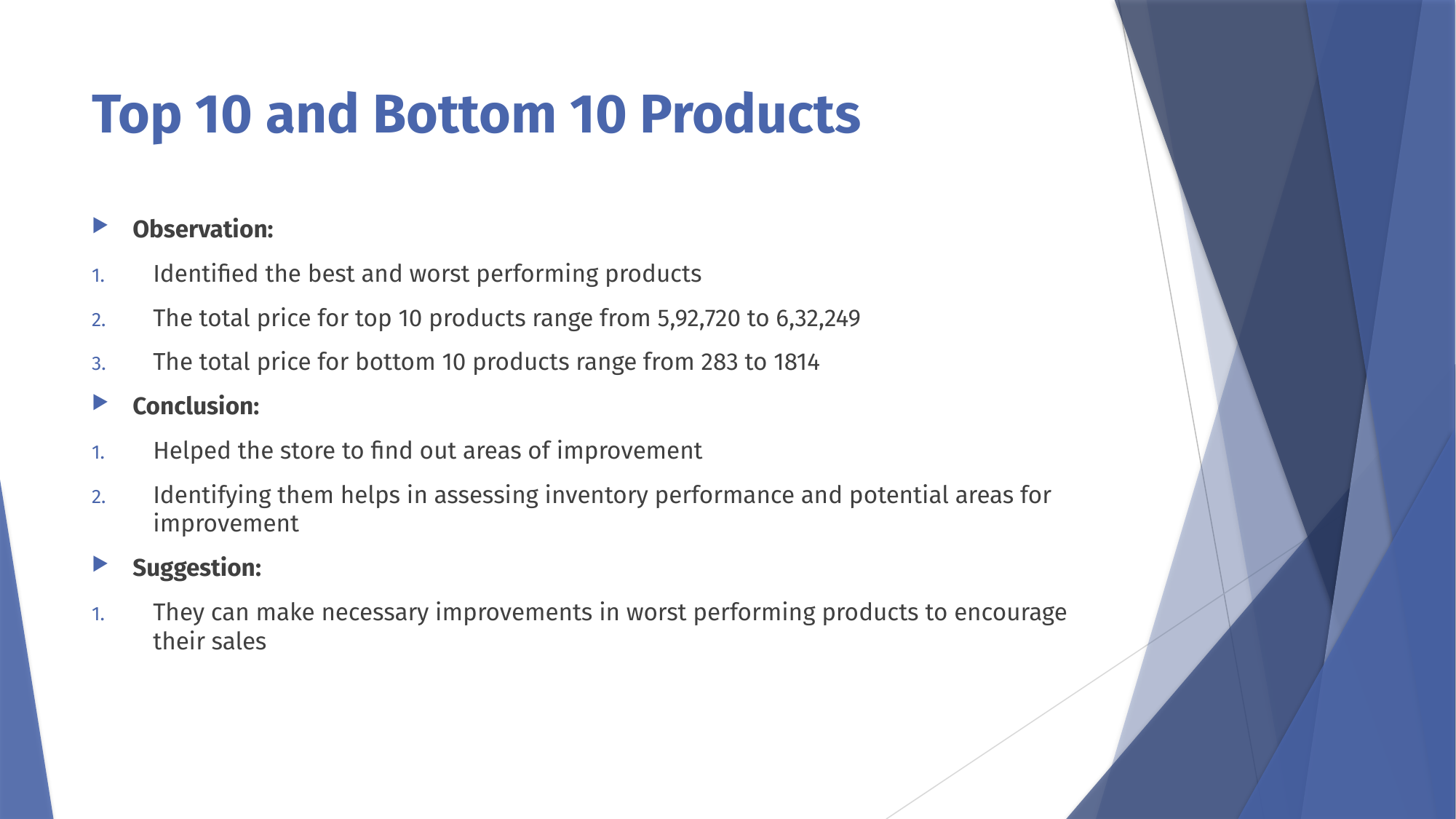

# Top 10 and Bottom 10 Products
Observation:
Identified the best and worst performing products
The total price for top 10 products range from 5,92,720 to 6,32,249
The total price for bottom 10 products range from 283 to 1814
Conclusion:
Helped the store to find out areas of improvement
Identifying them helps in assessing inventory performance and potential areas for improvement
Suggestion:
They can make necessary improvements in worst performing products to encourage their sales